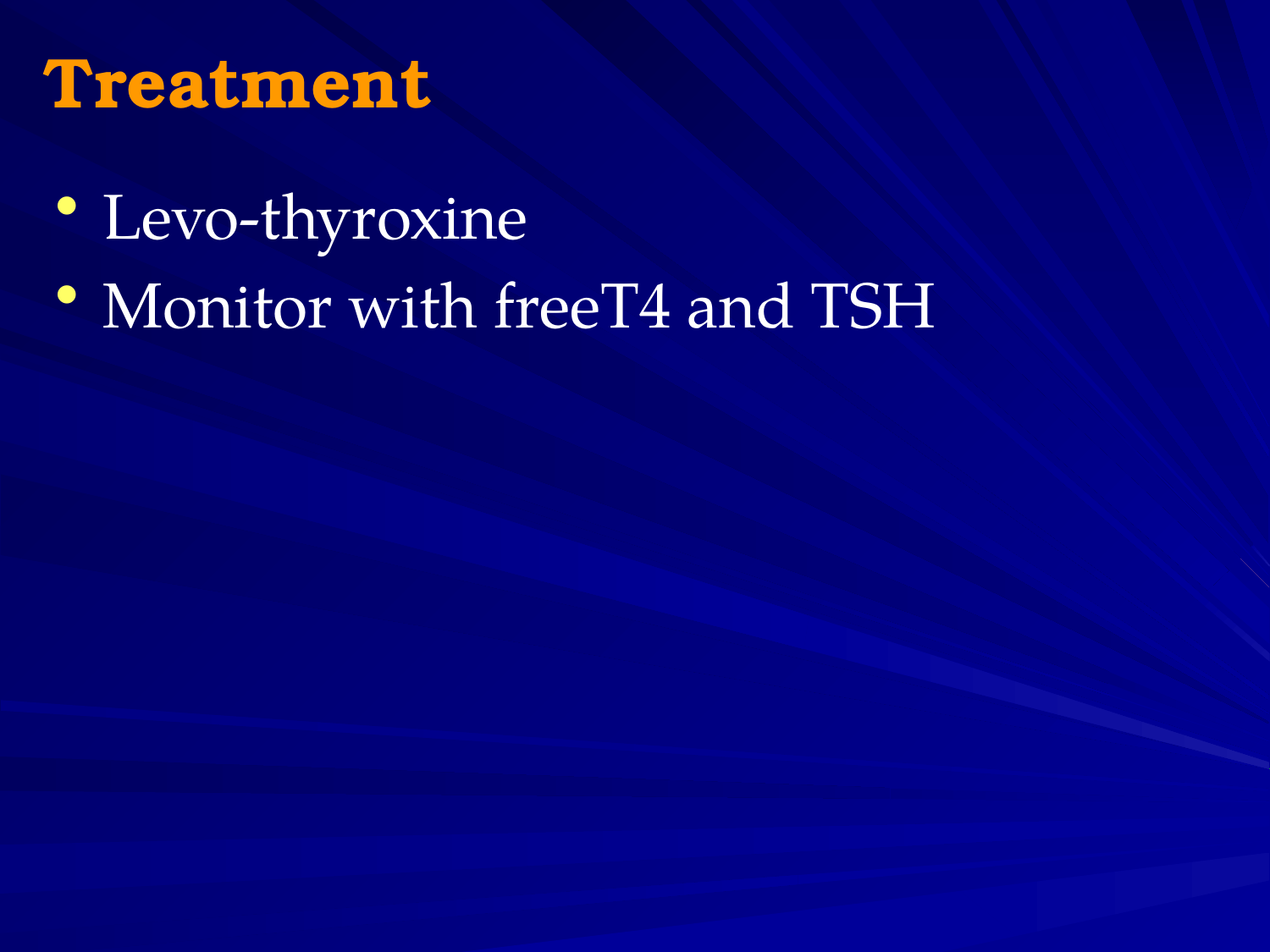

# Treatment
Levo-thyroxine
Monitor with freeT4 and TSH